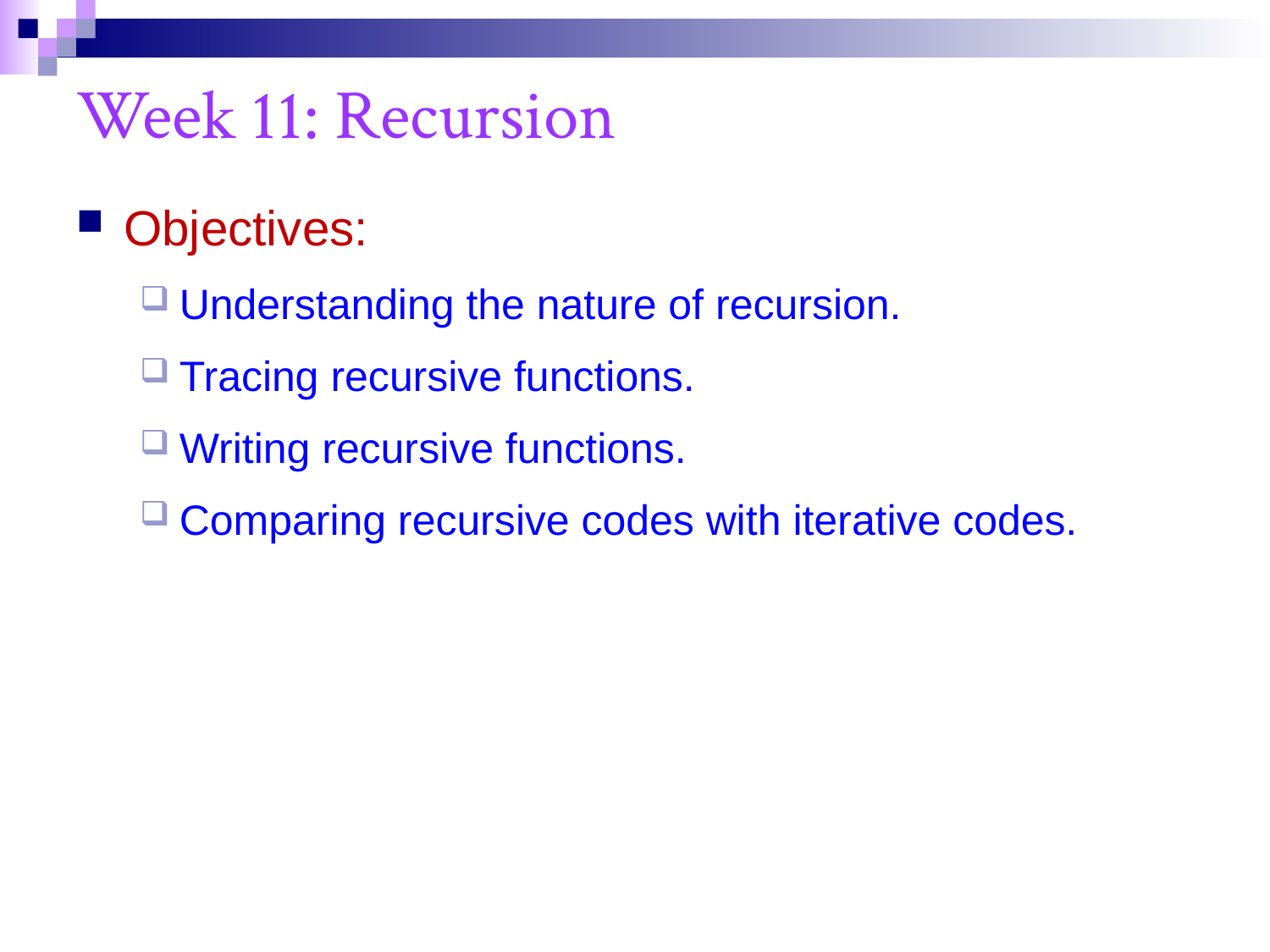

# Week 11: Recursion
Objectives:
Understanding the nature of recursion.
Tracing recursive functions.
Writing recursive functions.
Comparing recursive codes with iterative codes.